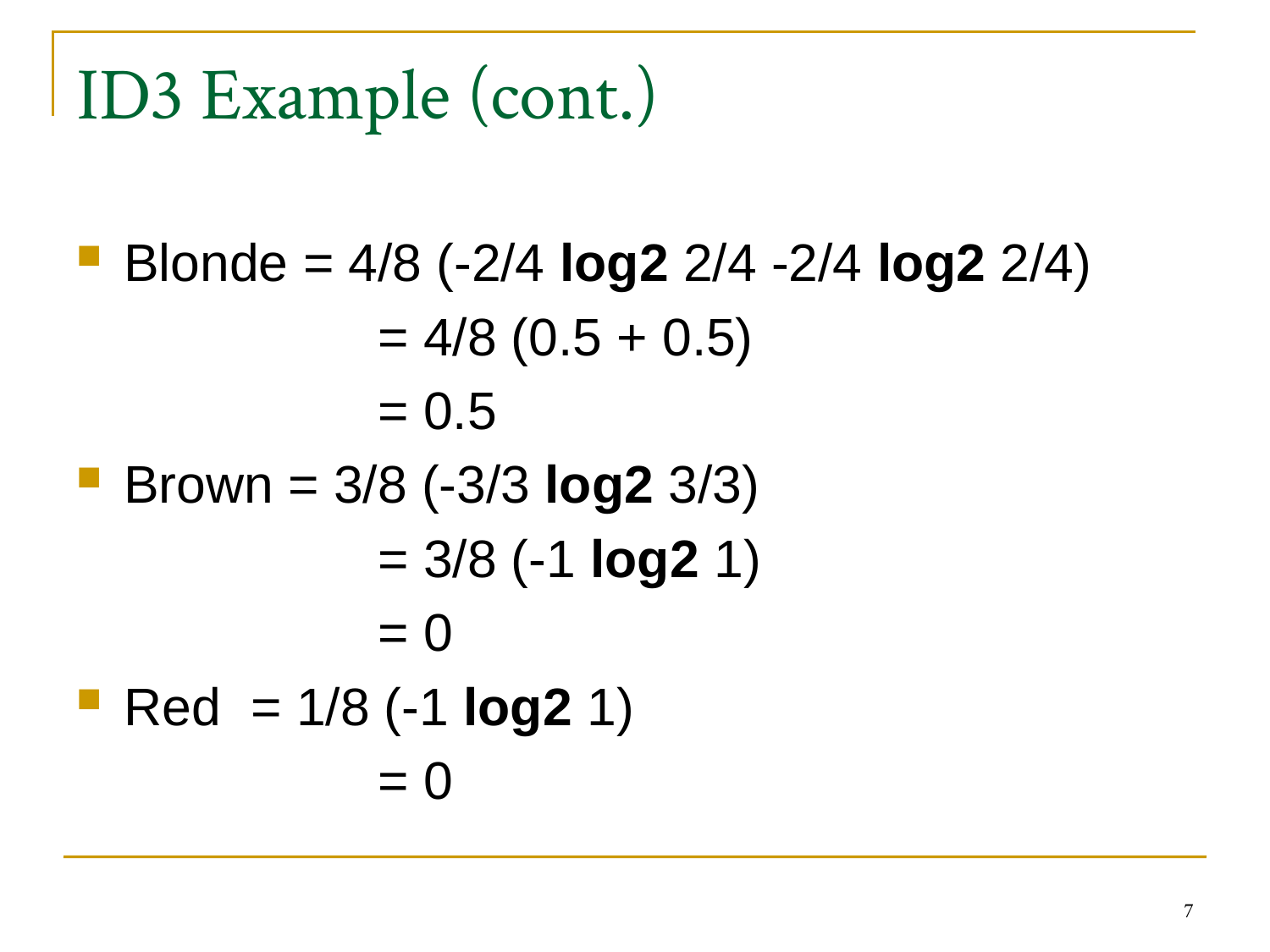

# ID3 Example (cont.)
Blonde = 4/8 (-2/4 log2 2/4 -2/4 log2 2/4)
			= 4/8 (0.5 + 0.5)
			= 0.5
Brown = 3/8 (-3/3 log2 3/3)
			= 3/8 (-1 log2 1)
			= 0
Red 	= 1/8 (-1 log2 1)
			= 0
7